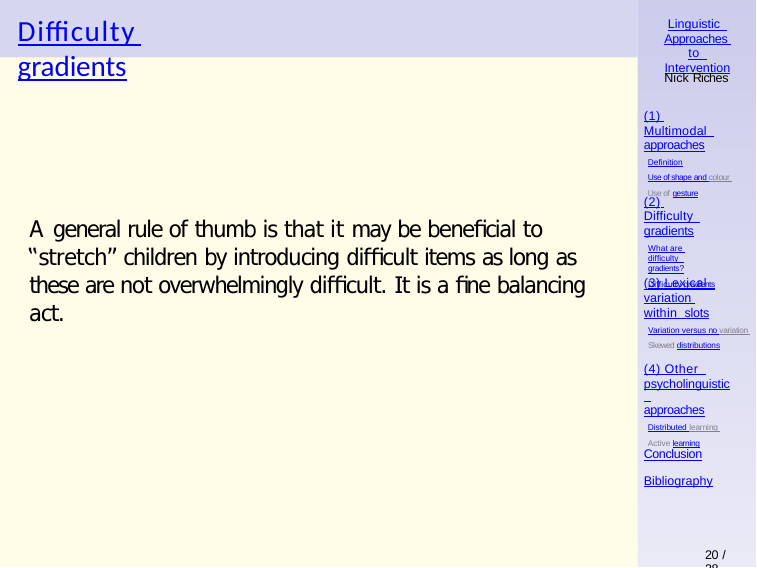

# Difficulty gradients
Linguistic  Approaches to  Intervention
Nick Riches

(1) Multimodal  approaches
Definition
Use of shape and colour  Use of gesture
(2) Difficulty  gradients
What are difficulty  gradients?
Difficulty gradients
A general rule of thumb is that it may be beneficial to  “stretch” children by introducing difficult items as long as  these are not overwhelmingly difficult. It is a fine balancing  act.
(3) Lexical  variation within  slots
Variation versus no variation  Skewed distributions
(4) Other  psycholinguistic  approaches
Distributed learning  Active learning
Conclusion
Bibliography
20 / 38